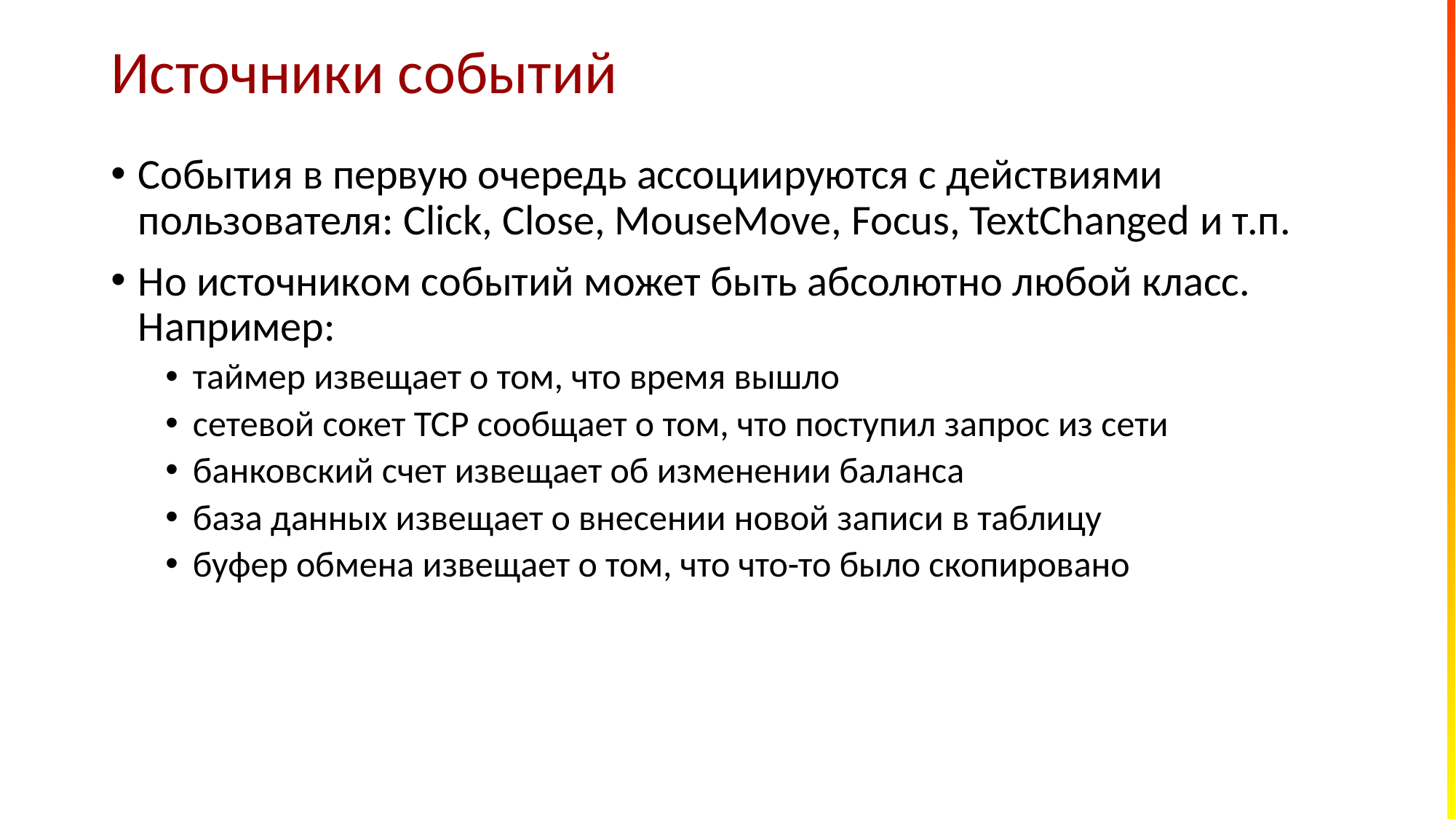

# Источники событий
События в первую очередь ассоциируются с действиями пользователя: Click, Close, MouseMove, Focus, TextChanged и т.п.
Но источником событий может быть абсолютно любой класс. Например:
таймер извещает о том, что время вышло
сетевой сокет TCP сообщает о том, что поступил запрос из сети
банковский счет извещает об изменении баланса
база данных извещает о внесении новой записи в таблицу
буфер обмена извещает о том, что что-то было скопировано